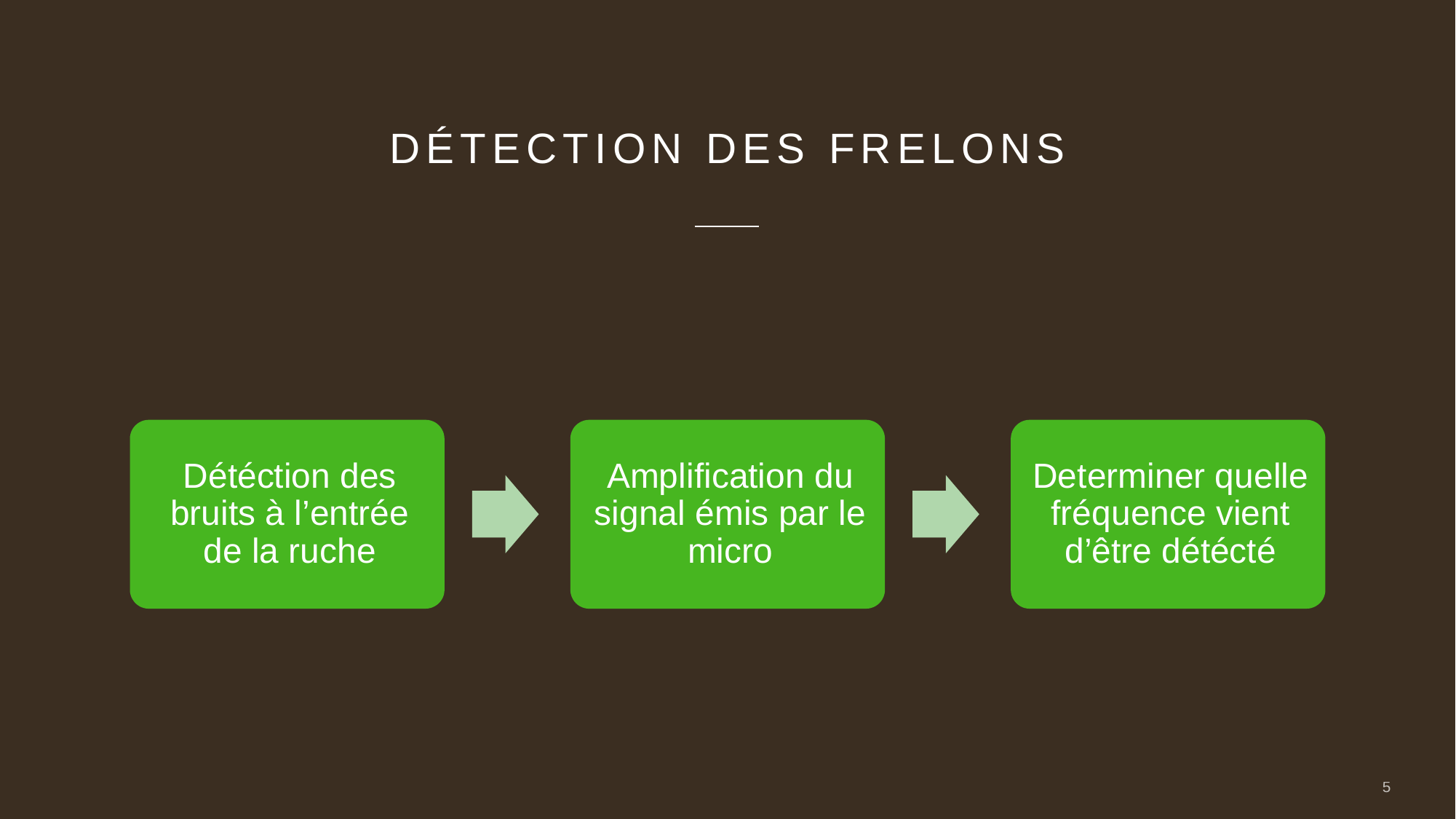

# Détection des frelons
Détéction des bruits à l’entrée de la ruche

Amplification du signal émis par le micro

Determiner quelle fréquence vient d’être détécté
5